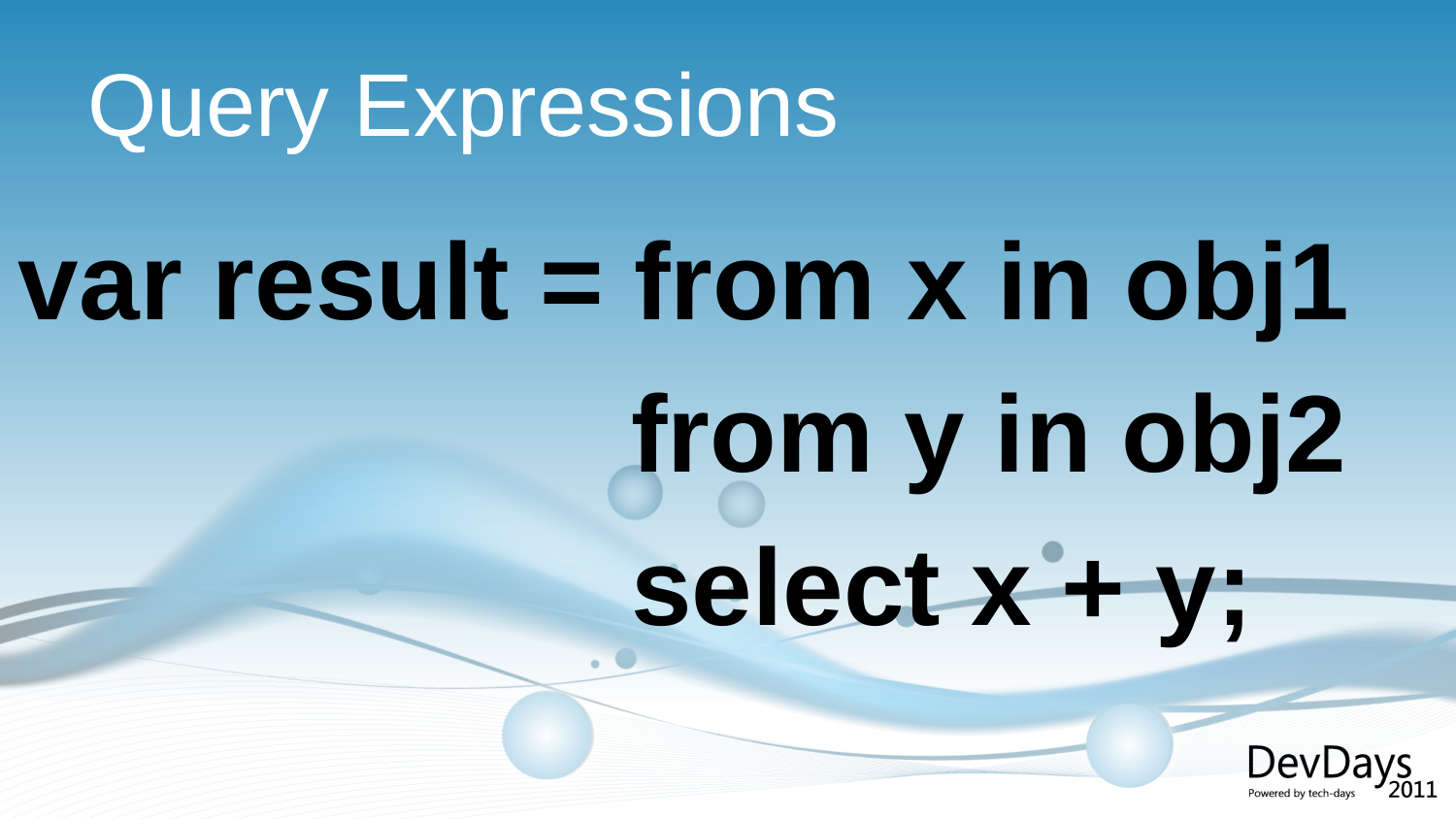

# Query Expressions
var result = from x in obj1
				 from y in obj2
				 select x + y;